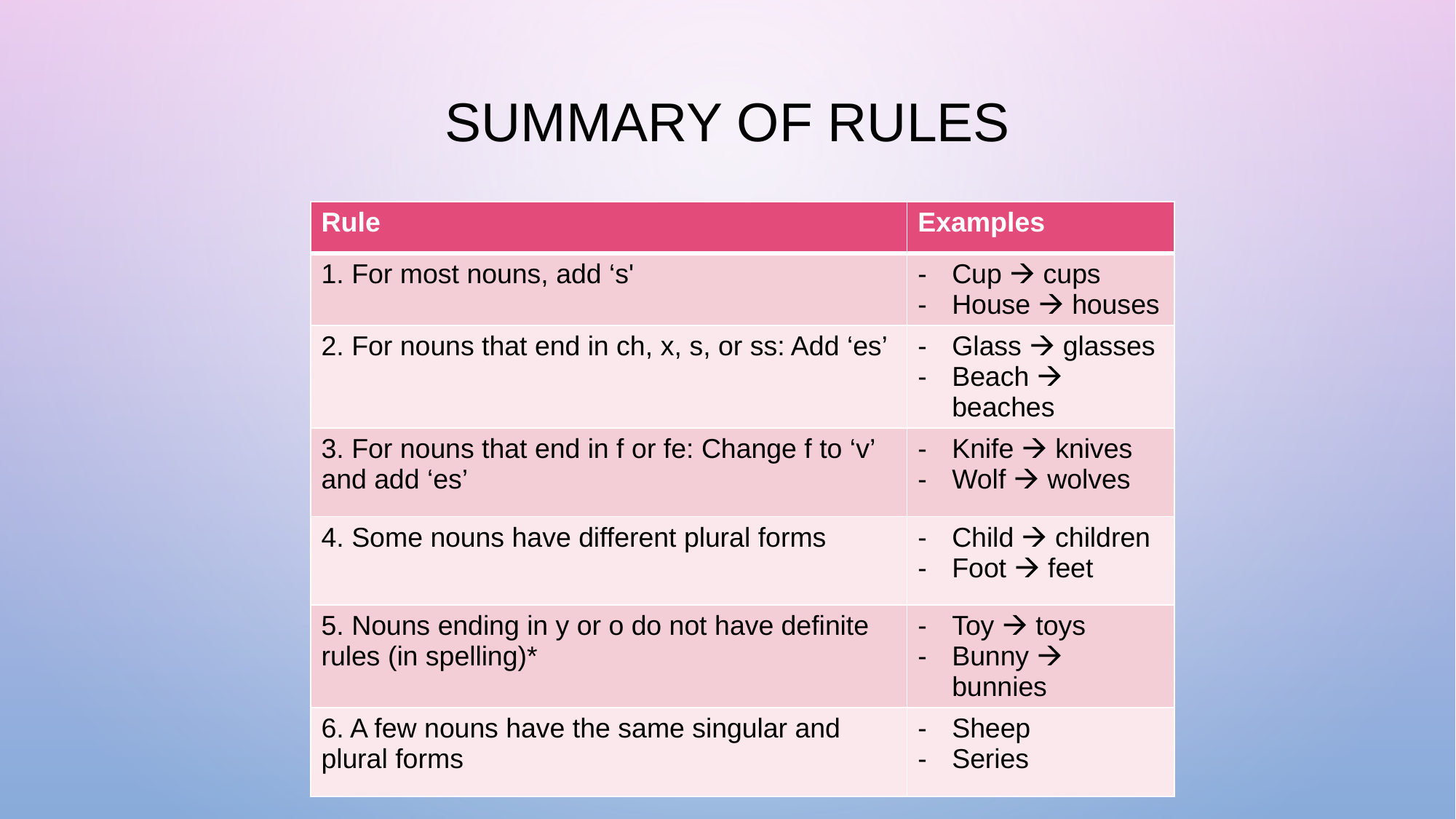

# SUMMARY OF RULES
| Rule | Examples |
| --- | --- |
| 1. For most nouns, add ‘s' | Cup 🡪 cups House 🡪 houses |
| 2. For nouns that end in ch, x, s, or ss: Add ‘es’ | Glass 🡪 glasses Beach 🡪 beaches |
| 3. For nouns that end in f or fe: Change f to ‘v’ and add ‘es’ | Knife 🡪 knives Wolf 🡪 wolves |
| 4. Some nouns have different plural forms | Child 🡪 children Foot 🡪 feet |
| 5. Nouns ending in y or o do not have definite rules (in spelling)\* | Toy 🡪 toys Bunny 🡪 bunnies |
| 6. A few nouns have the same singular and plural forms | Sheep Series |